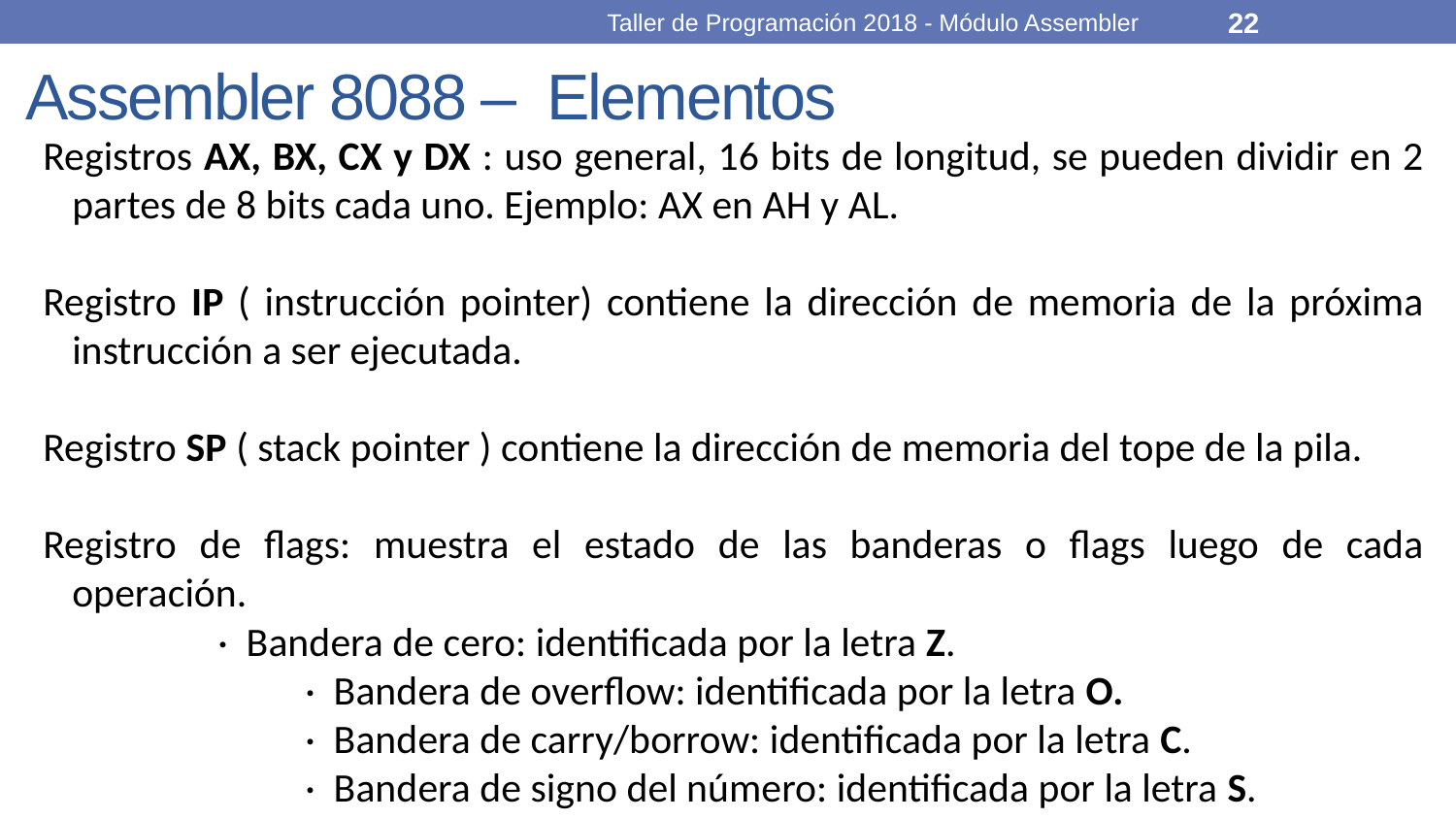

Taller de Programación 2018 - Módulo Assembler
22
# Assembler 8088 –  Elementos
Registros AX, BX, CX y DX : uso general, 16 bits de longitud, se pueden dividir en 2 partes de 8 bits cada uno. Ejemplo: AX en AH y AL.

Registro IP ( instrucción pointer) contiene la dirección de memoria de la próxima instrucción a ser ejecutada.

Registro SP ( stack pointer ) contiene la dirección de memoria del tope de la pila.

Registro de flags: muestra el estado de las banderas o flags luego de cada operación.
		·  Bandera de cero: identificada por la letra Z.
		·  Bandera de overflow: identificada por la letra O.
		·  Bandera de carry/borrow: identificada por la letra C.
		·  Bandera de signo del número: identificada por la letra S.